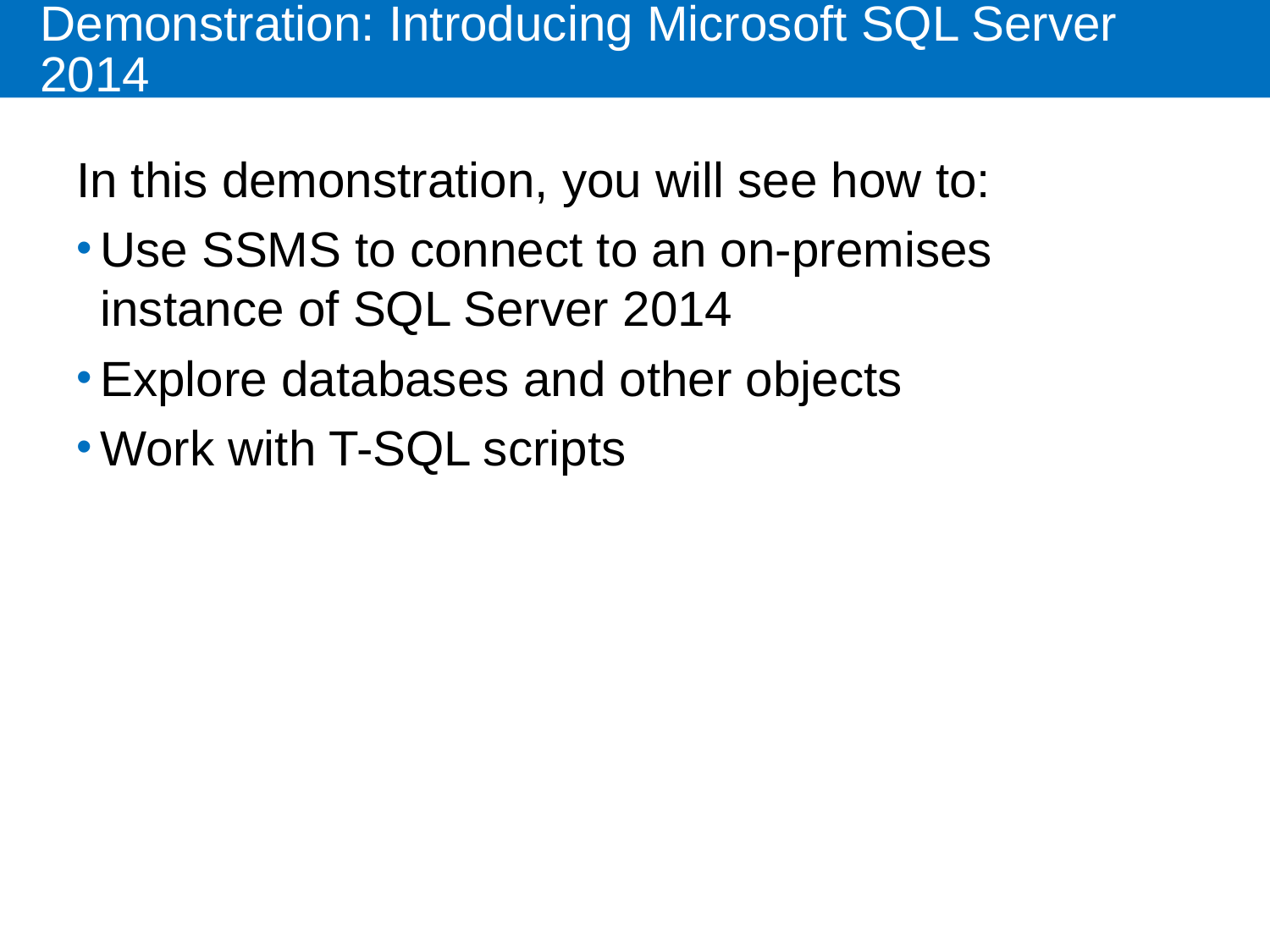

# Demonstration: Introducing Microsoft SQL Server 2014
In this demonstration, you will see how to:
Use SSMS to connect to an on-premises instance of SQL Server 2014
Explore databases and other objects
Work with T-SQL scripts